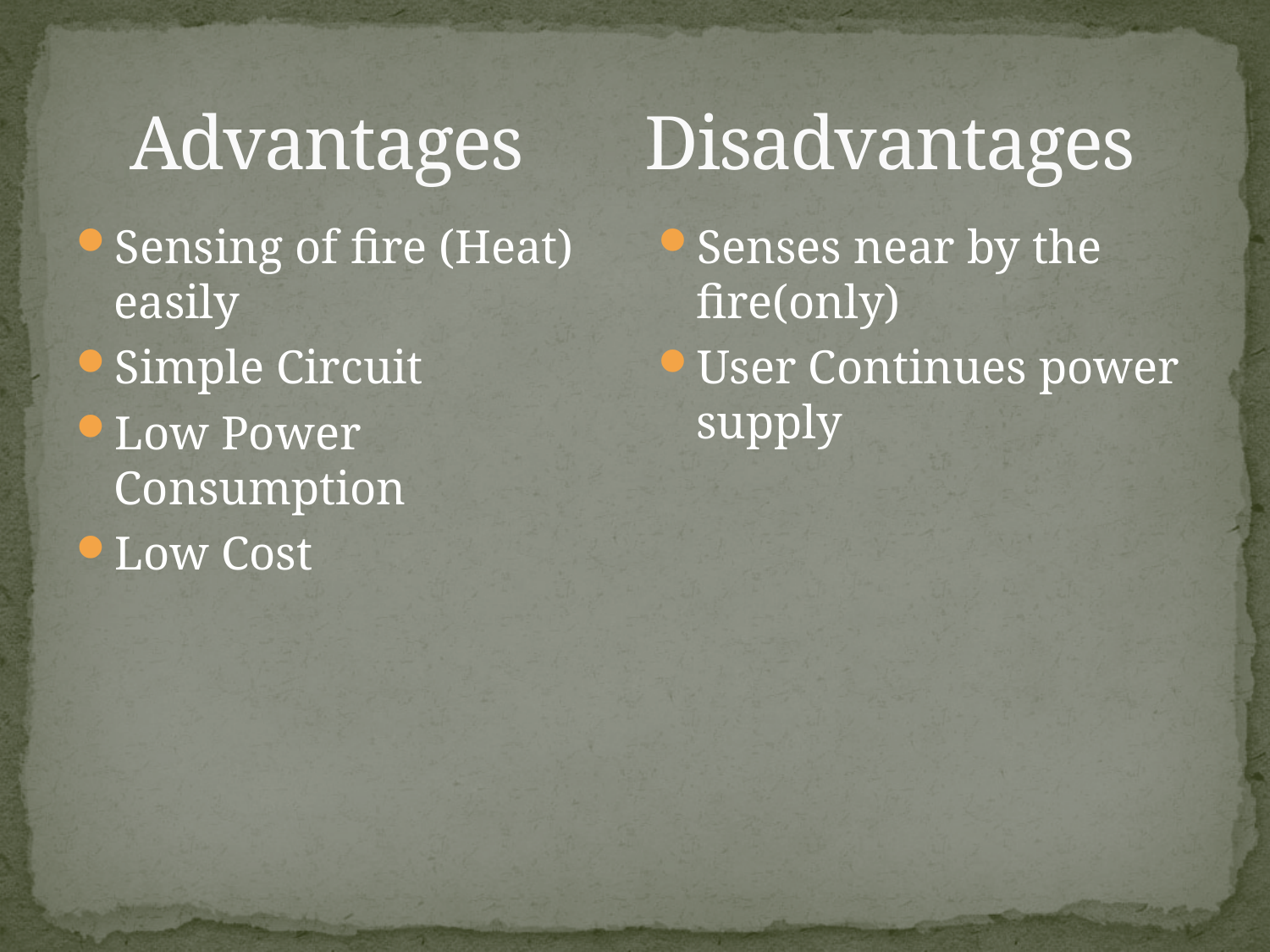

# Advantages       Disadvantages
Sensing of fire (Heat) easily
Simple Circuit
Low Power Consumption
Low Cost
Senses near by the fire(only)
User Continues power supply